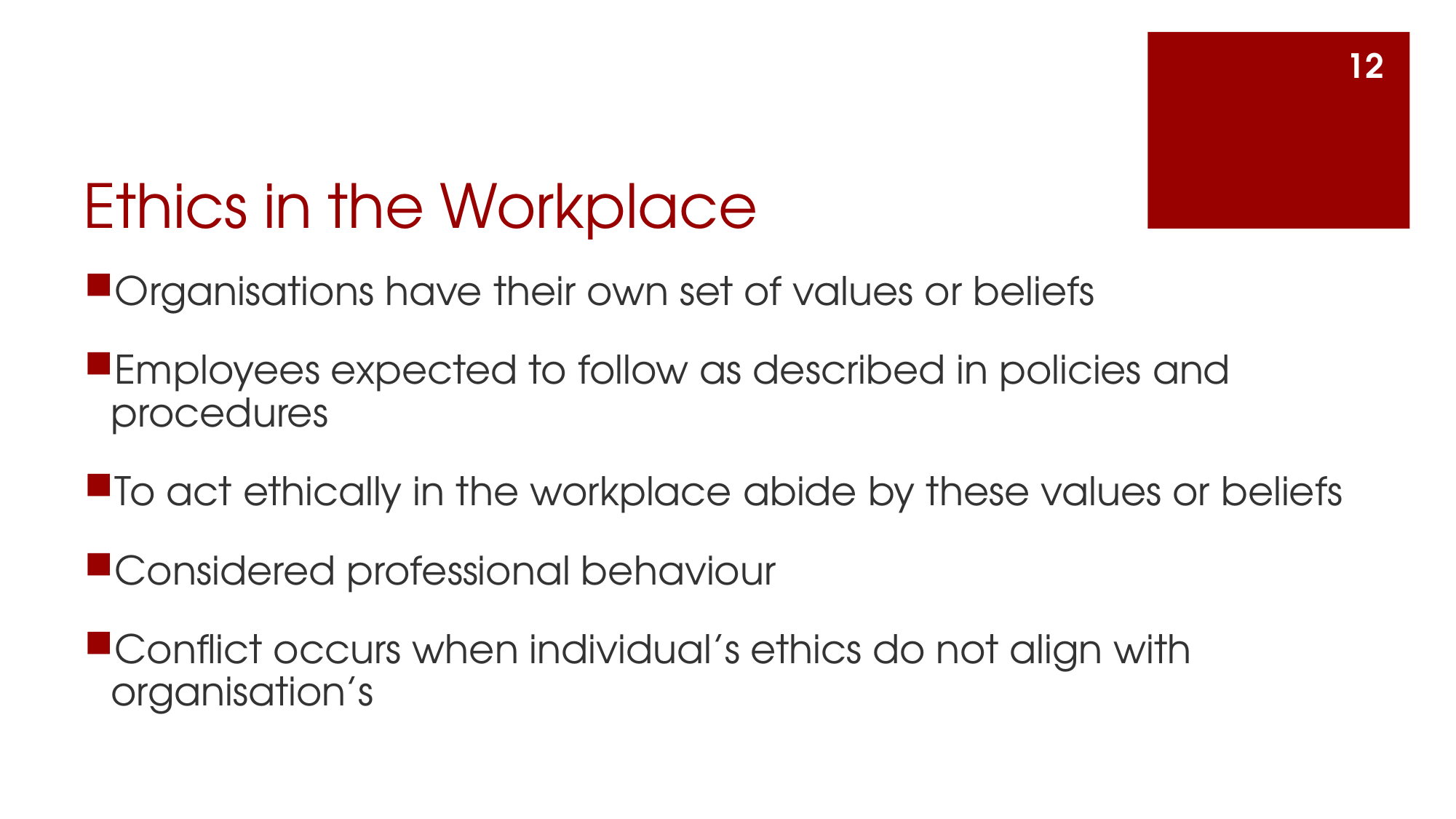

12
# Ethics in the Workplace
Organisations have their own set of values or beliefs
Employees expected to follow as described in policies and procedures
To act ethically in the workplace abide by these values or beliefs
Considered professional behaviour
Conflict occurs when individual’s ethics do not align with organisation’s